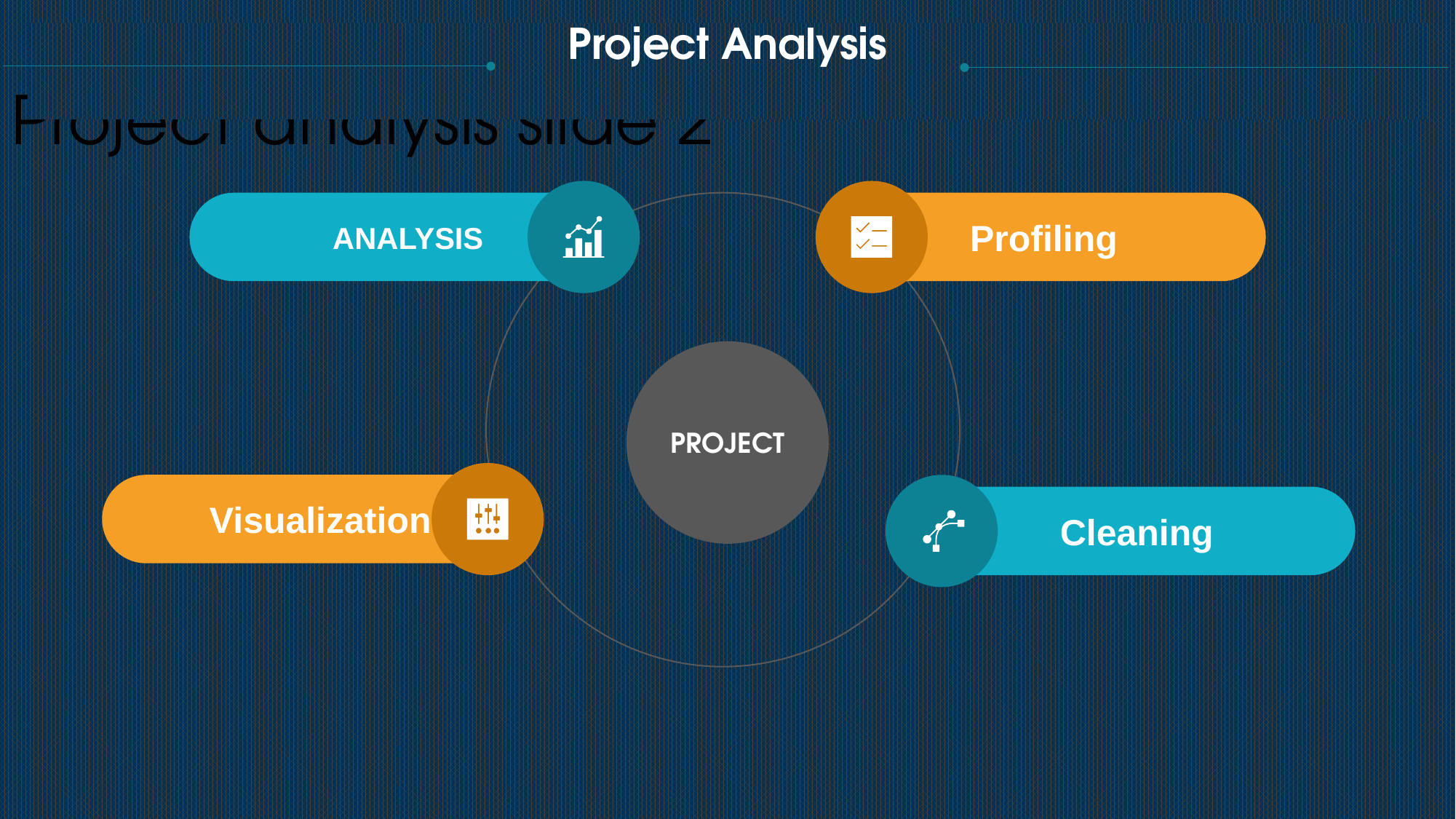

Project Analysis
Project analysis slide 2

ANALYSIS

Profiling

PROJECT

Visualization

Cleaning